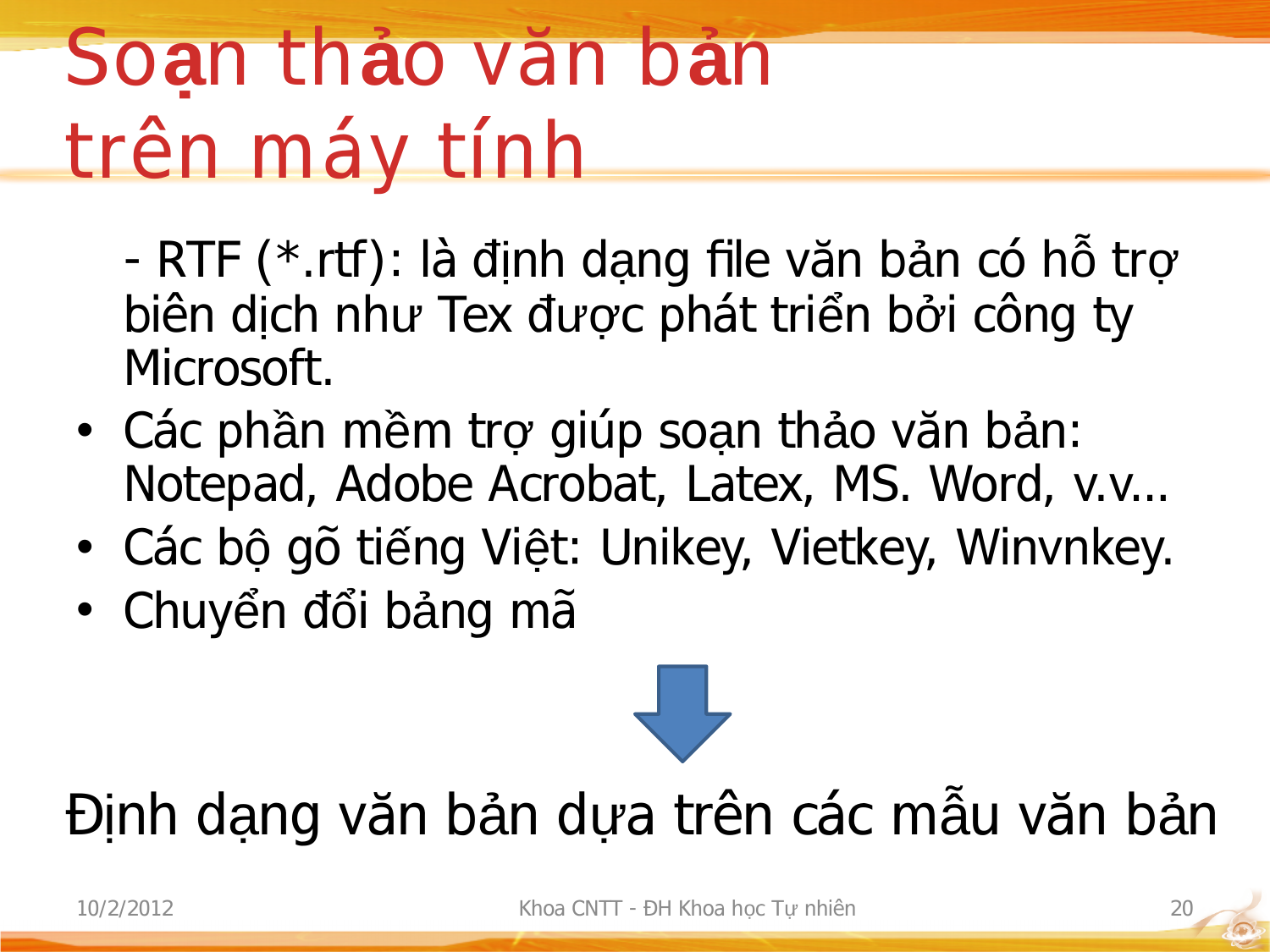

# Soạn thảo văn bản trên máy tính
	- RTF (*.rtf): là định dạng file văn bản có hỗ trợ biên dịch như Tex được phát triển bởi công ty Microsoft.
Các phần mềm trợ giúp soạn thảo văn bản: Notepad, Adobe Acrobat, Latex, MS. Word, v.v…
Các bộ gõ tiếng Việt: Unikey, Vietkey, Winvnkey.
Chuyển đổi bảng mã

Định dạng văn bản dựa trên các mẫu văn bản
10/2/2012
Khoa CNTT - ĐH Khoa học Tự nhiên
20